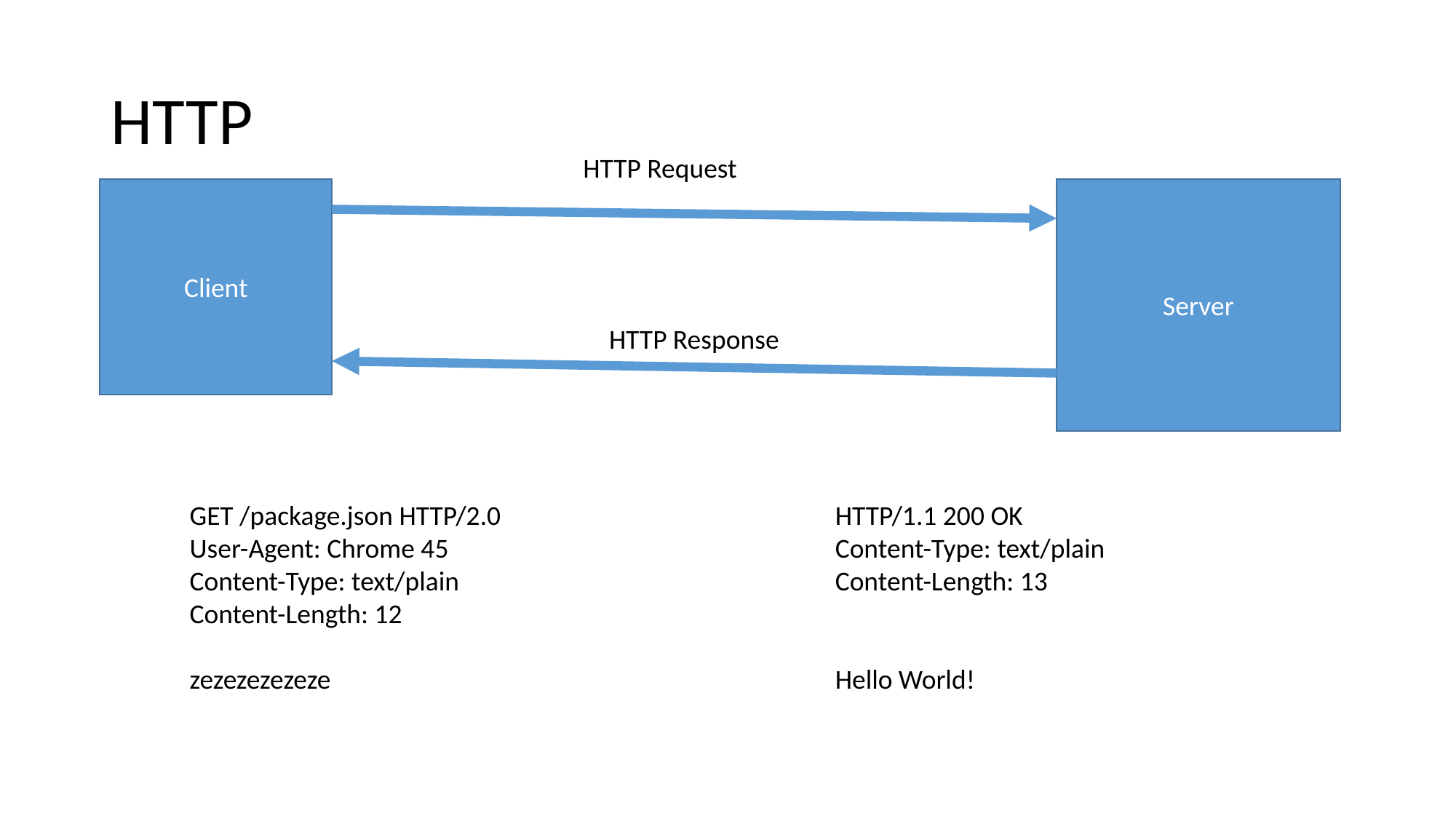

# HTTP
HTTP Request
Client
Server
HTTP Response
GET /package.json HTTP/2.0
User-Agent: Chrome 45
Content-Type: text/plain
Content-Length: 12

zezezezezeze
HTTP/1.1 200 OK
Content-Type: text/plain
Content-Length: 13

Hello World!